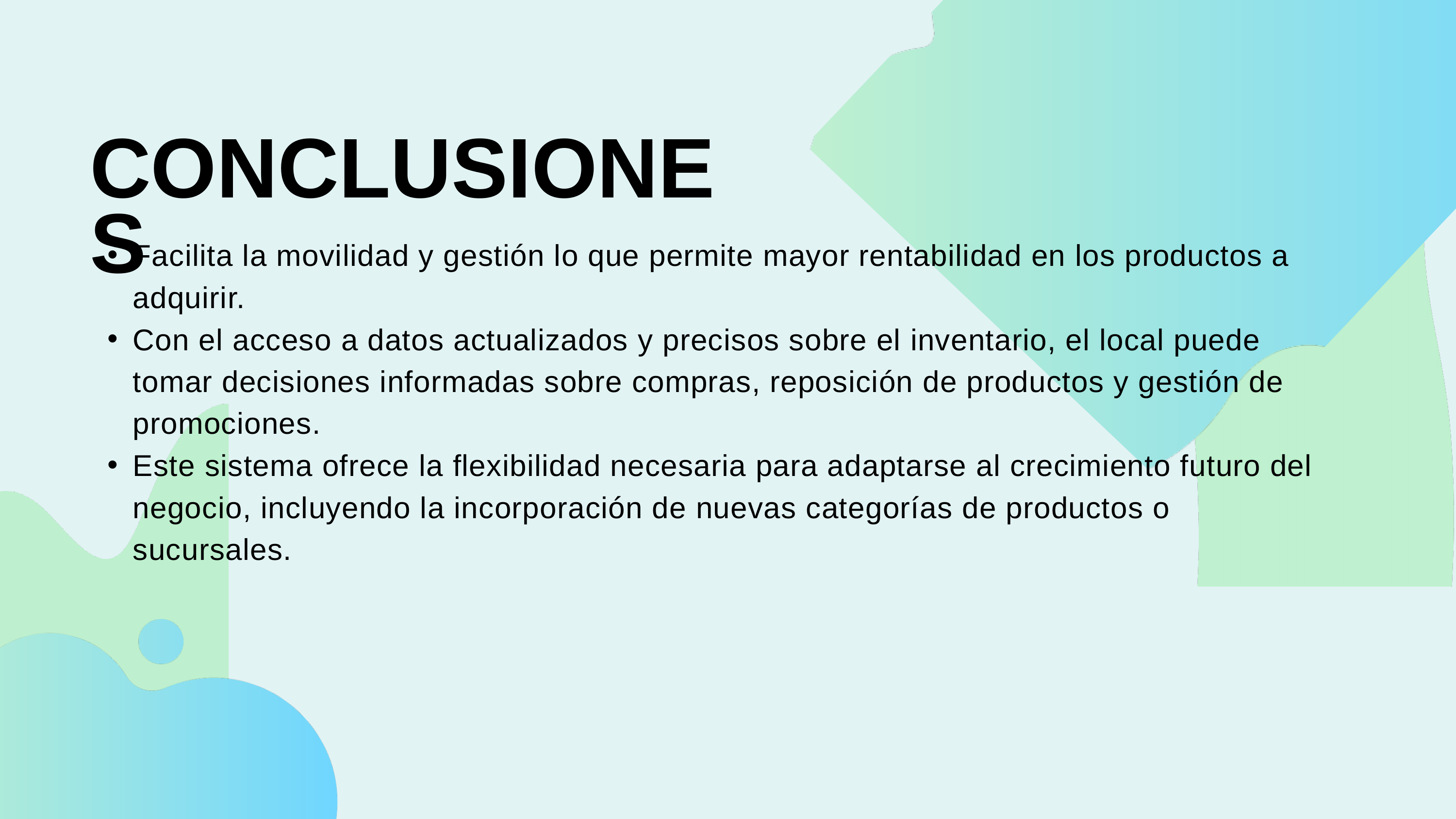

CONCLUSIONES

Facilita la movilidad y gestión lo que permite mayor rentabilidad en los productos a adquirir.
Con el acceso a datos actualizados y precisos sobre el inventario, el local puede tomar decisiones informadas sobre compras, reposición de productos y gestión de promociones.
Este sistema ofrece la flexibilidad necesaria para adaptarse al crecimiento futuro del negocio, incluyendo la incorporación de nuevas categorías de productos o sucursales.